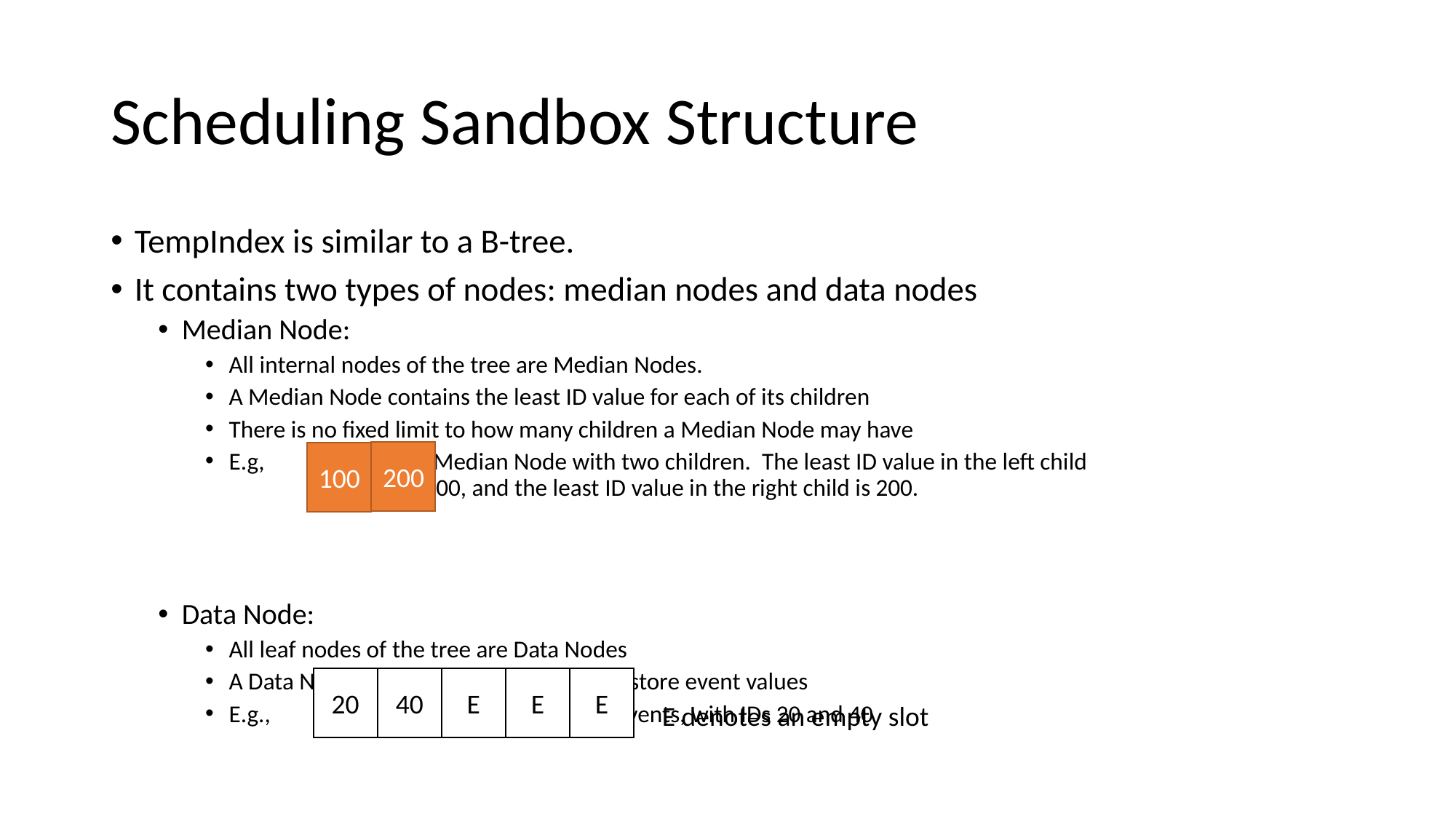

# Scheduling Sandbox Structure
TempIndex is similar to a B-tree.
It contains two types of nodes: median nodes and data nodes
Median Node:
All internal nodes of the tree are Median Nodes.
A Median Node contains the least ID value for each of its children
There is no fixed limit to how many children a Median Node may have
E.g,                        is a Median Node with two children.  The least ID value in the left child
		 		is 100, and the least ID value in the right child is 200.

Data Node:
All leaf nodes of the tree are Data Nodes
A Data Node contains 5 slots in which to store event values
E.g.,				is a Data Node containing two events, with IDs 20 and 40
200
100
E
E
40
E
20
E denotes an empty slot